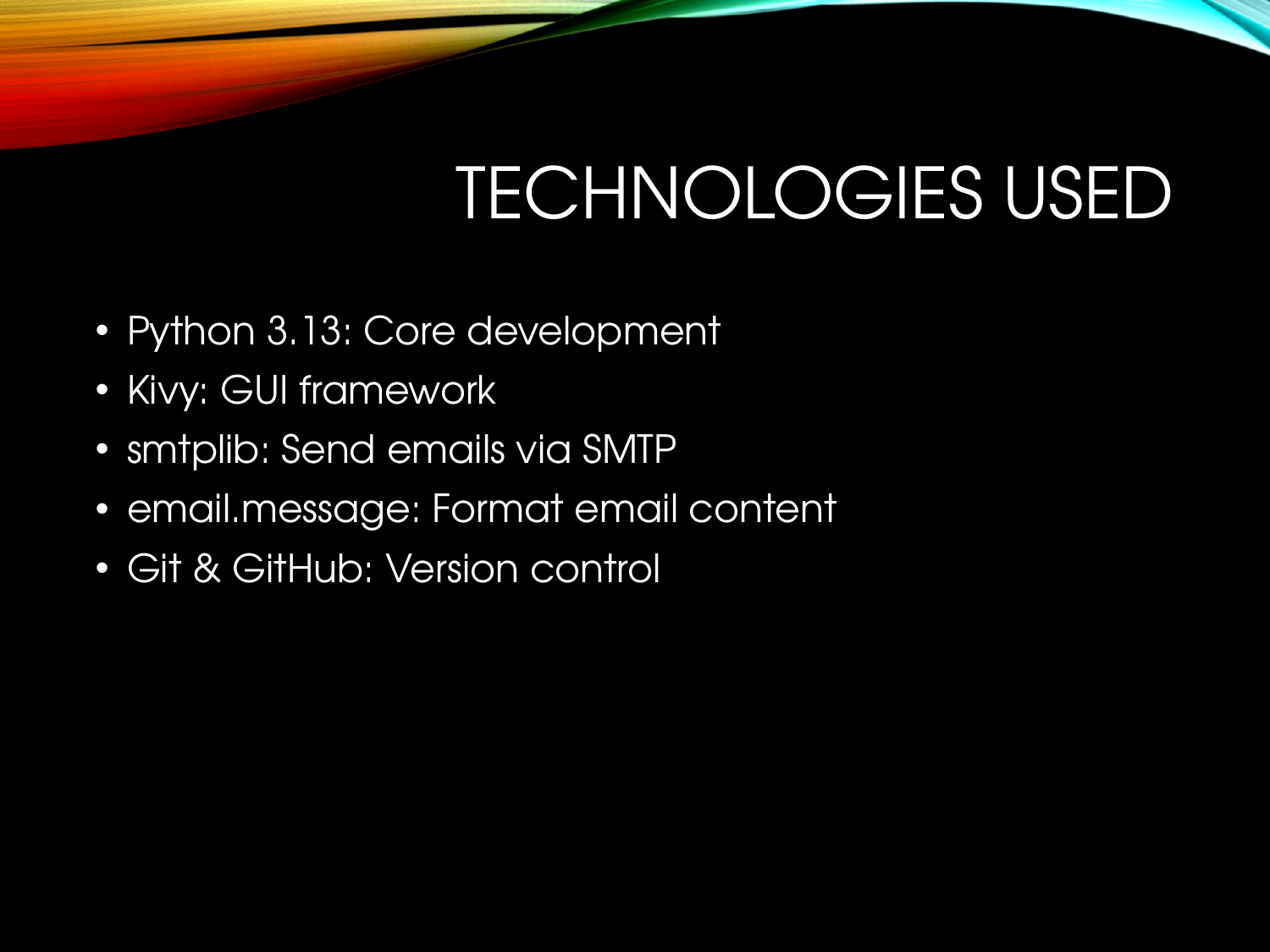

# Technologies Used
Python 3.13: Core development
Kivy: GUI framework
smtplib: Send emails via SMTP
email.message: Format email content
Git & GitHub: Version control